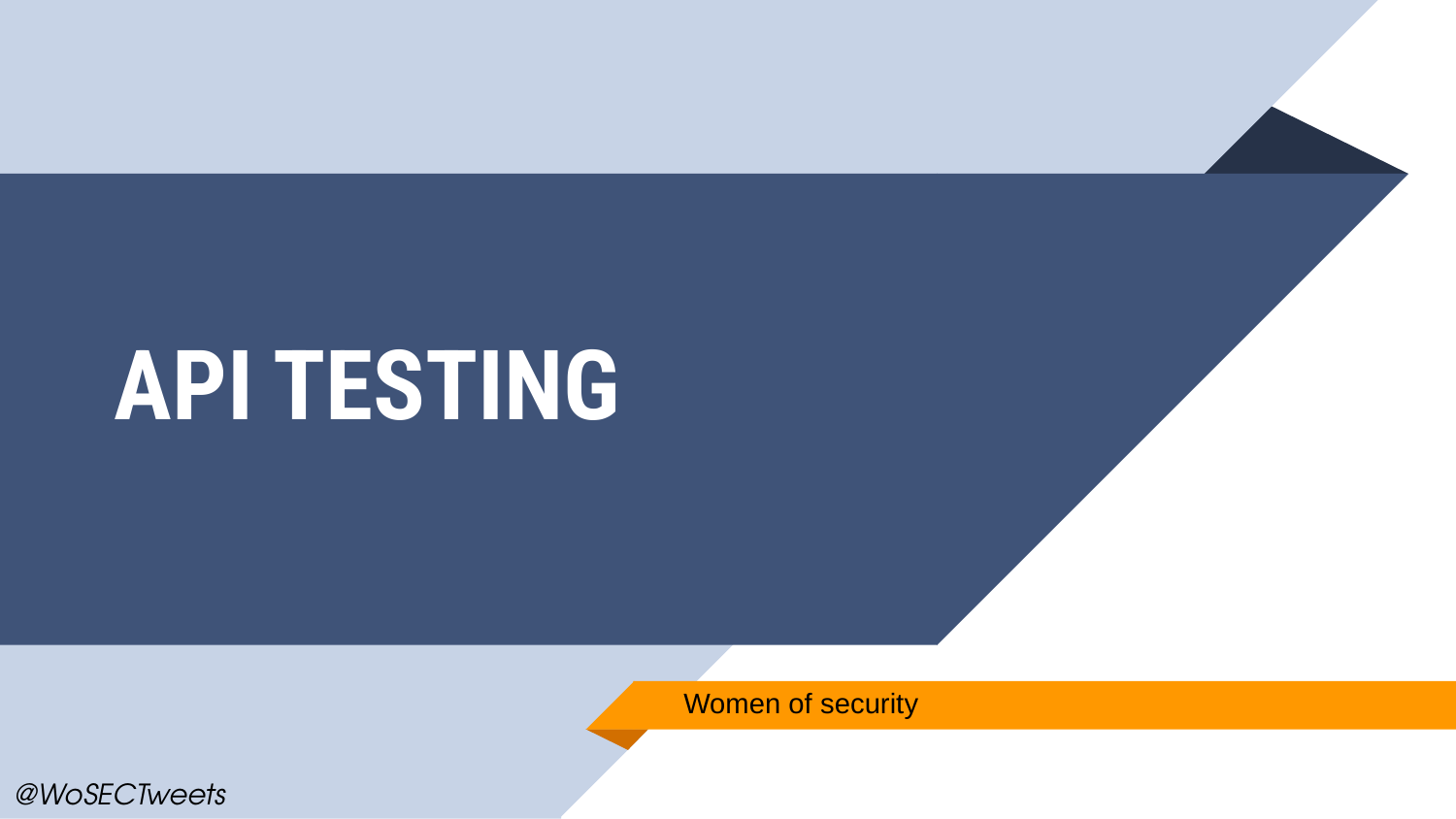

# API TESTING
Women of security
@WoSECTweets